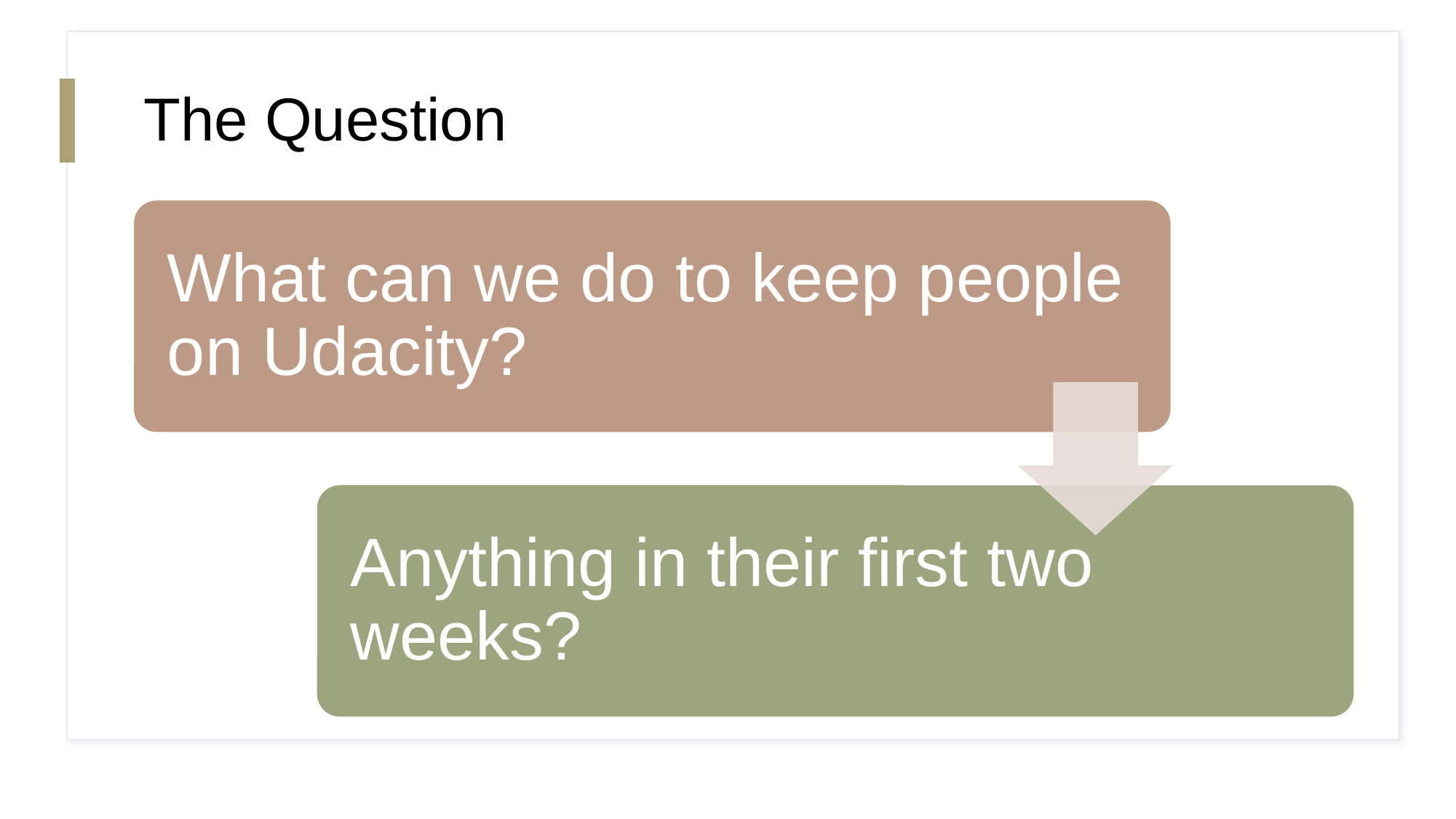

# The Question

What can we do to keep people on Udacity?
Anything in their first two weeks?